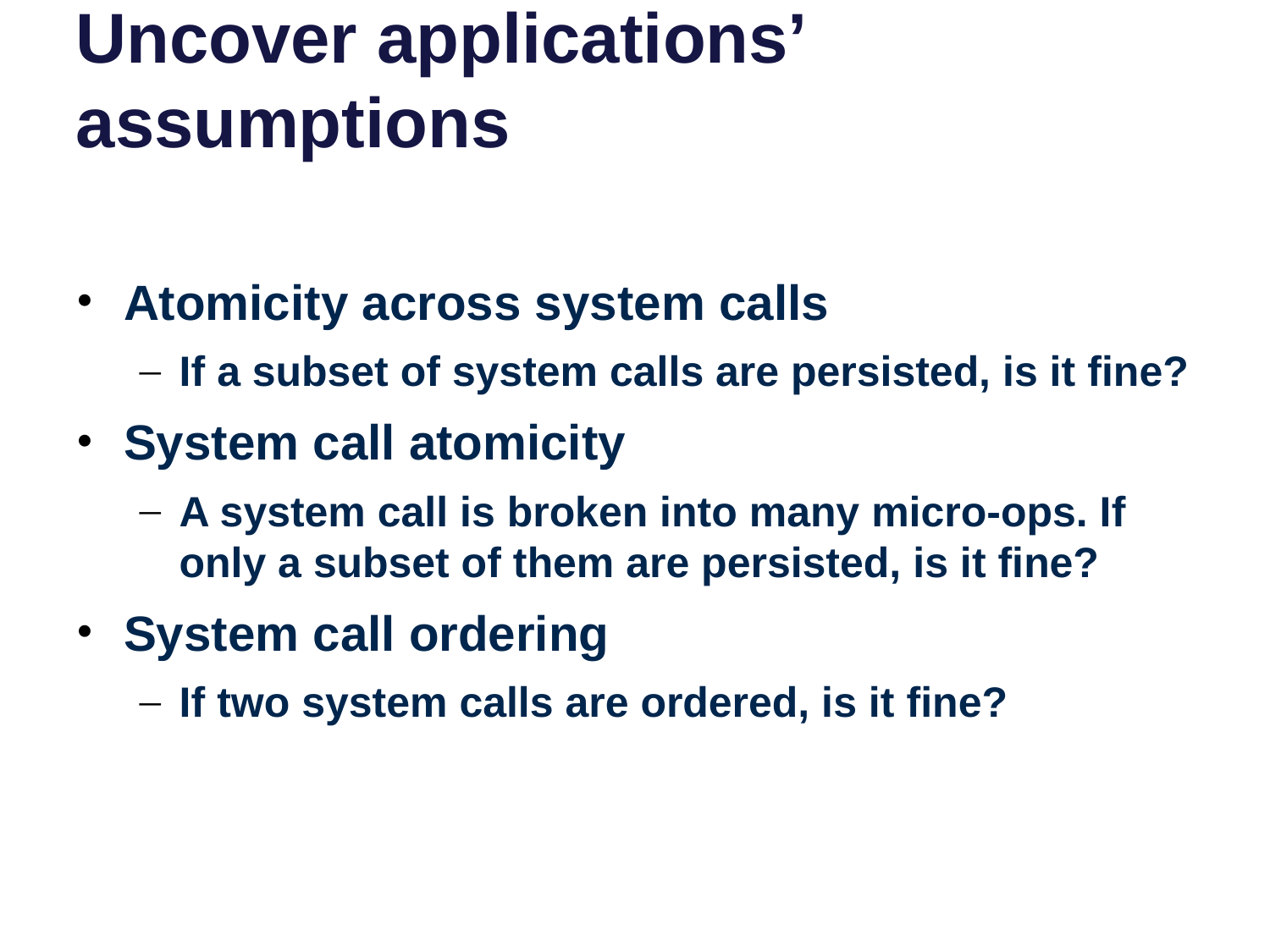

# Uncover applications’ assumptions
Atomicity across system calls
If a subset of system calls are persisted, is it fine?
System call atomicity
A system call is broken into many micro-ops. If only a subset of them are persisted, is it fine?
System call ordering
If two system calls are ordered, is it fine?